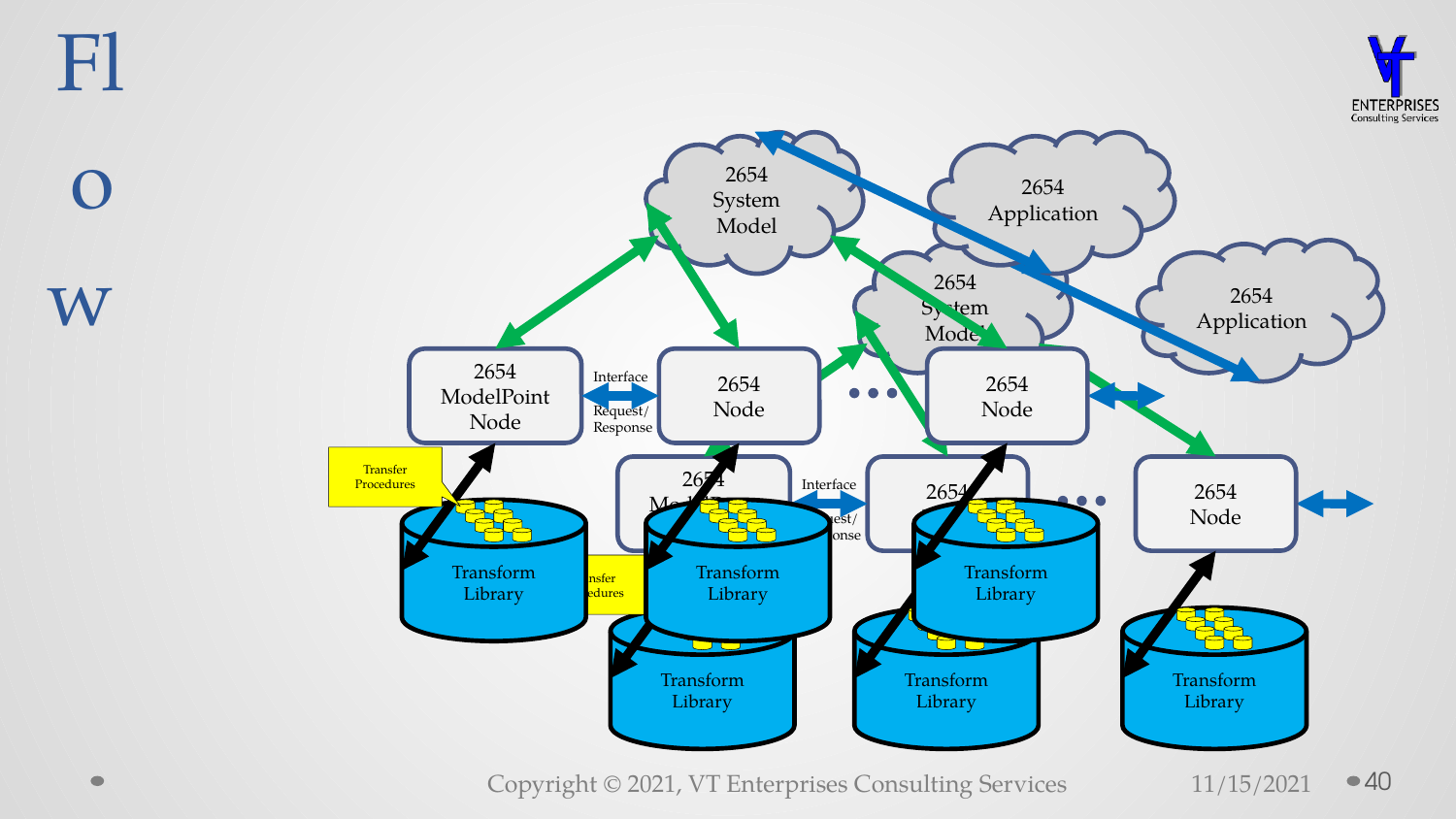

# 1687.1/2654 Transformation Flow
2654 System Model
2654
Application
2654 ModelPoint Node
2654
Node
2654
Node
Interface
Request/
Response

Transfer
Procedures
Transform
Library

Transform
Library

Transform
Library

2654 System Model
2654
Application
2654 ModelPoint Node
2654
Node
2654
Node
Interface
Request/
Response

Transfer
Procedures
Transform
Library

Transform
Library

Transform
Library

40
11/15/2021